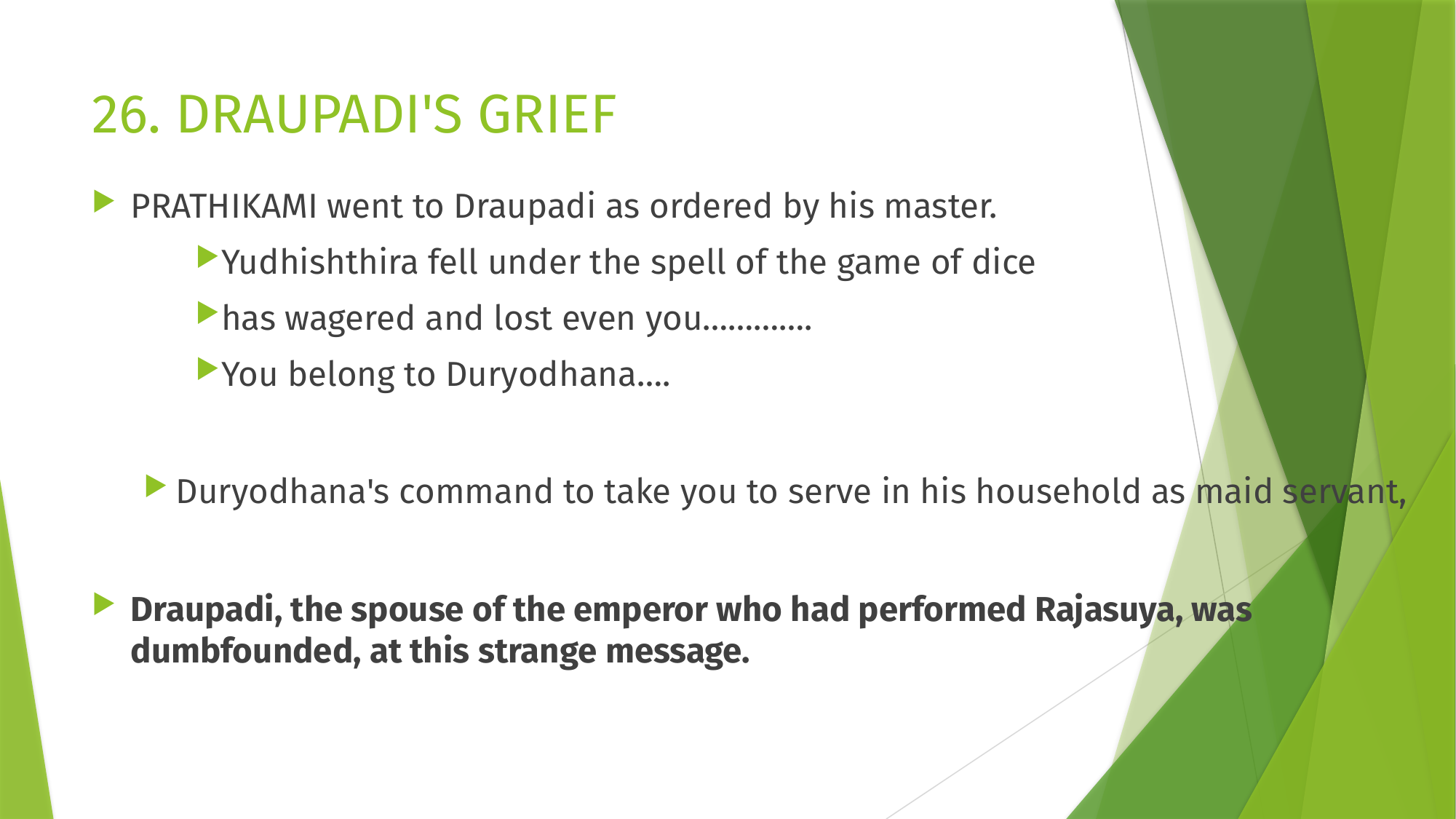

# 26. DRAUPADI'S GRIEF
PRATHIKAMI went to Draupadi as ordered by his master.
Yudhishthira fell under the spell of the game of dice
has wagered and lost even you………….
You belong to Duryodhana….

Duryodhana's command to take you to serve in his household as maid servant,

Draupadi, the spouse of the emperor who had performed Rajasuya, was dumbfounded, at this strange message.